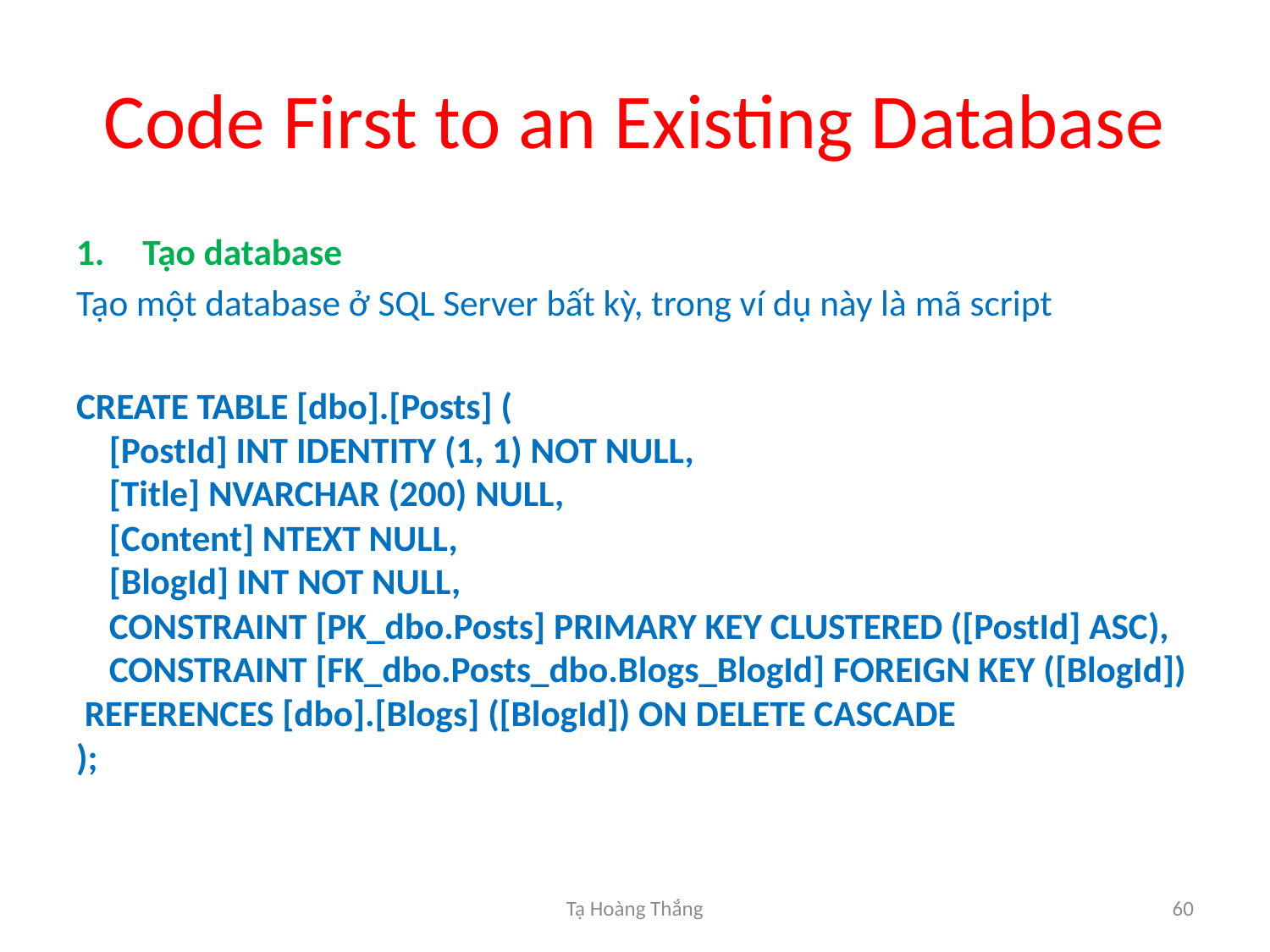

# Code First to an Existing Database
Tạo database
Tạo một database ở SQL Server bất kỳ, trong ví dụ này là mã script

CREATE TABLE [dbo].[Posts] ( 
    [PostId] INT IDENTITY (1, 1) NOT NULL, 
    [Title] NVARCHAR (200) NULL, 
    [Content] NTEXT NULL, 
    [BlogId] INT NOT NULL, 
    CONSTRAINT [PK_dbo.Posts] PRIMARY KEY CLUSTERED ([PostId] ASC), 
    CONSTRAINT [FK_dbo.Posts_dbo.Blogs_BlogId] FOREIGN KEY ([BlogId]) REFERENCES [dbo].[Blogs] ([BlogId]) ON DELETE CASCADE 
);

Tạ Hoàng Thắng
60